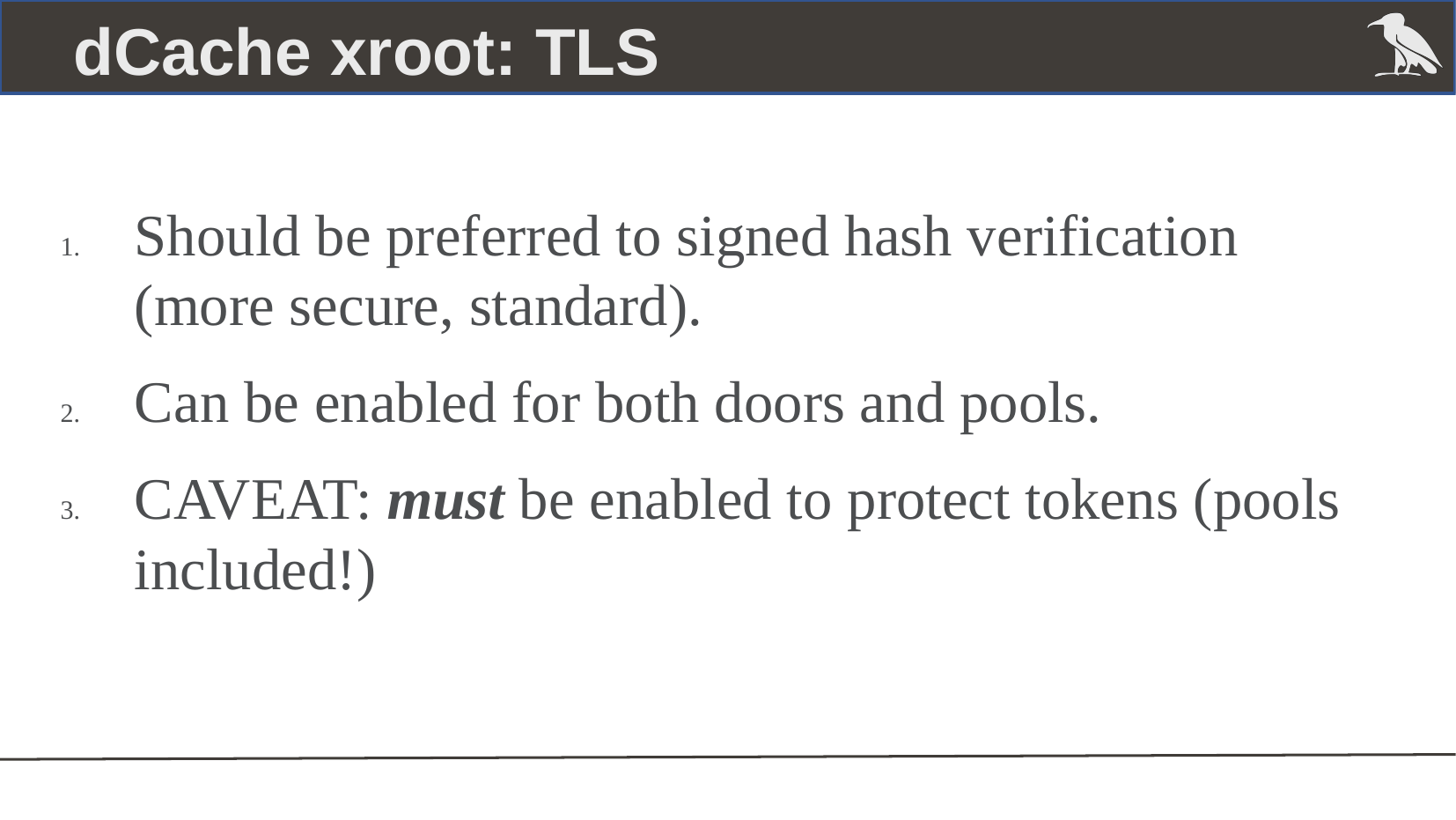

dCache xroot: TLS
Should be preferred to signed hash verification (more secure, standard).
Can be enabled for both doors and pools.
CAVEAT: must be enabled to protect tokens (pools included!)